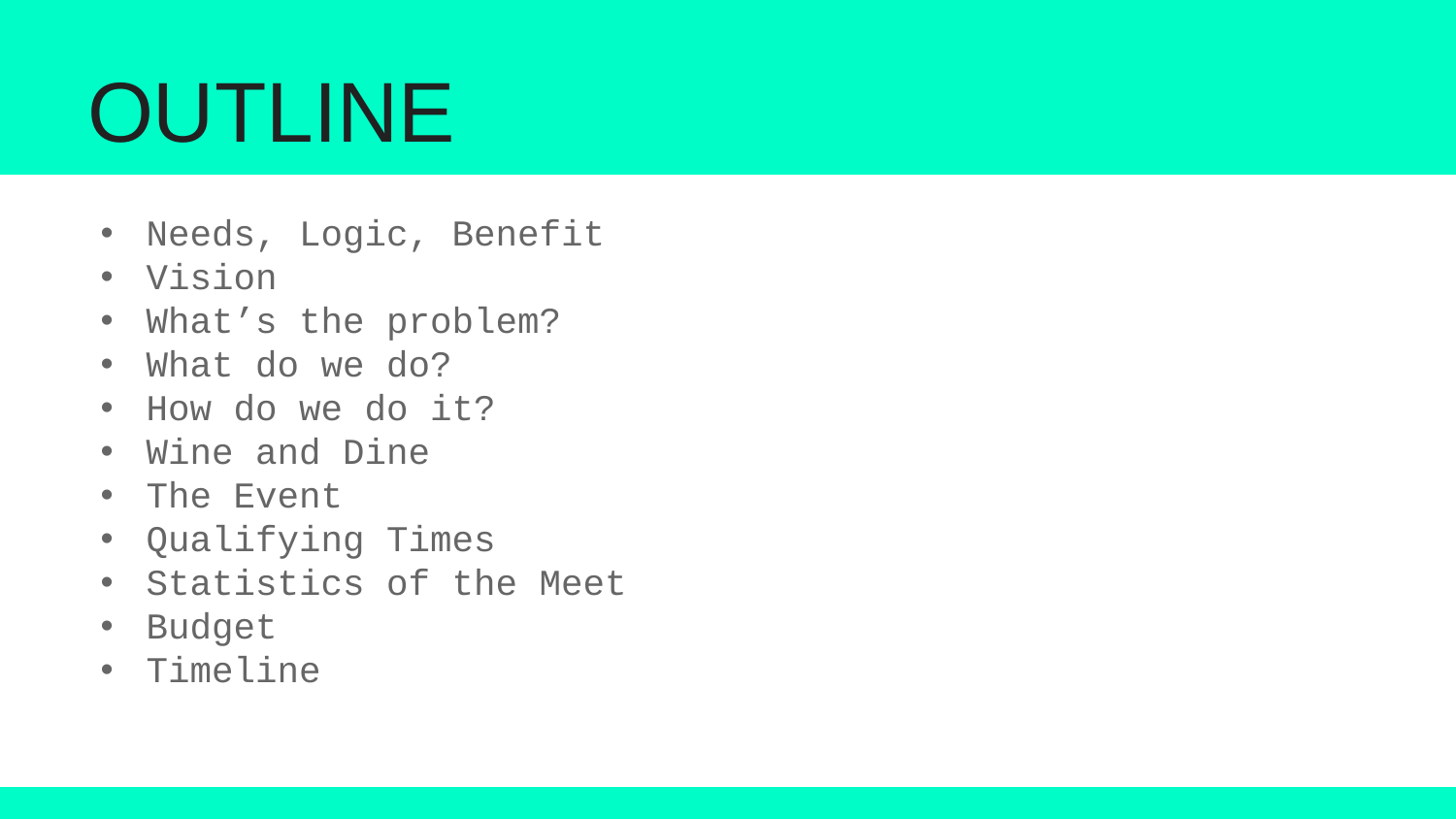

# Outline
Outline
Needs, Logic, Benefit
Vision
What’s the problem?
What do we do?
How do we do it?
Wine and Dine
The Event
Qualifying Times
Statistics of the Meet
Budget
Timeline